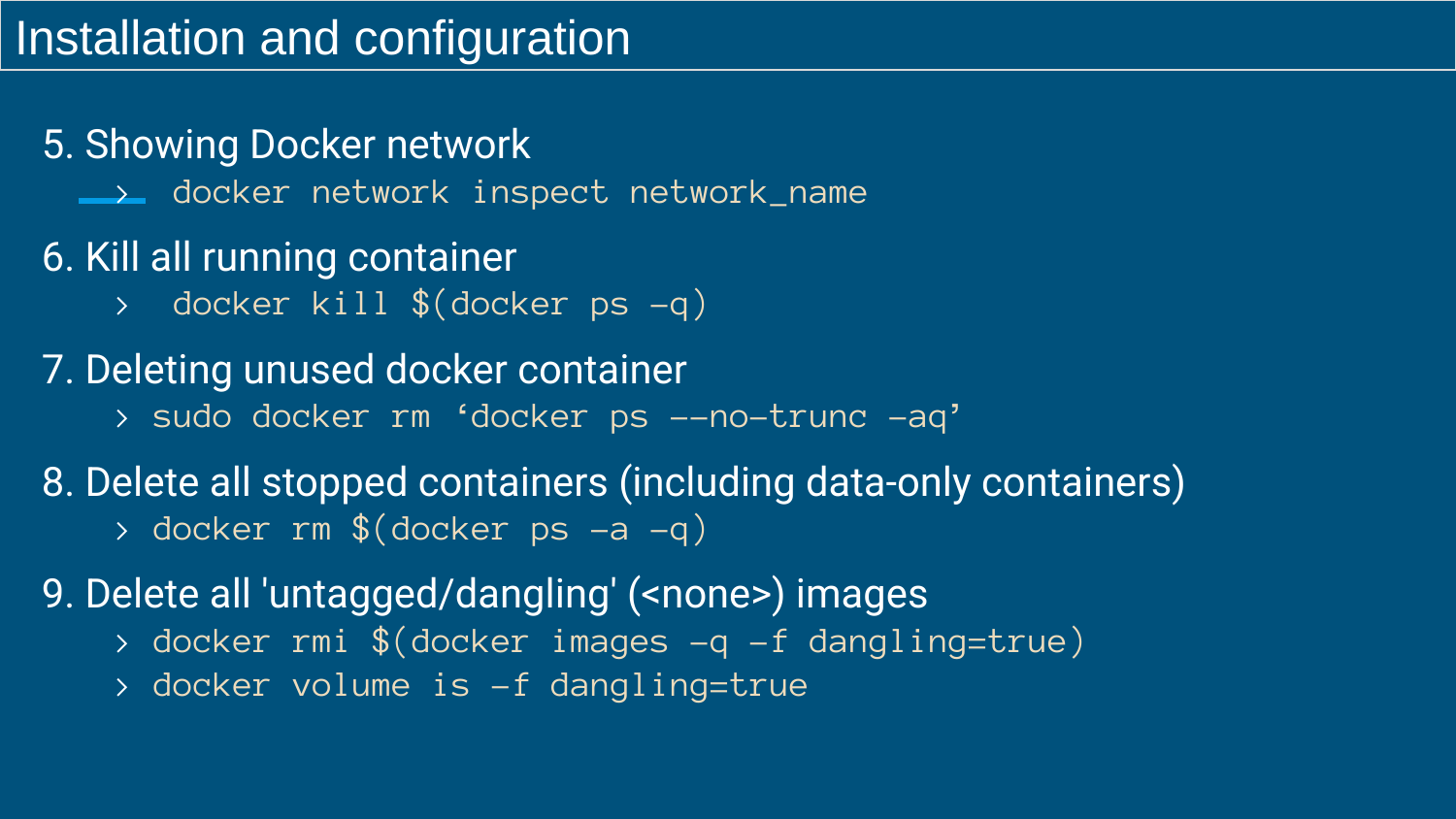

# Installation and configuration
5. Showing Docker network
>  docker network inspect network_name
6. Kill all running container
>  docker kill $(docker ps -q)
7. Deleting unused docker container
> sudo docker rm ‘docker ps --no-trunc -aq’
8. Delete all stopped containers (including data-only containers)
> docker rm $(docker ps -a -q)
9. Delete all 'untagged/dangling' (<none>) images
> docker rmi $(docker images -q -f dangling=true)
> docker volume is -f dangling=true